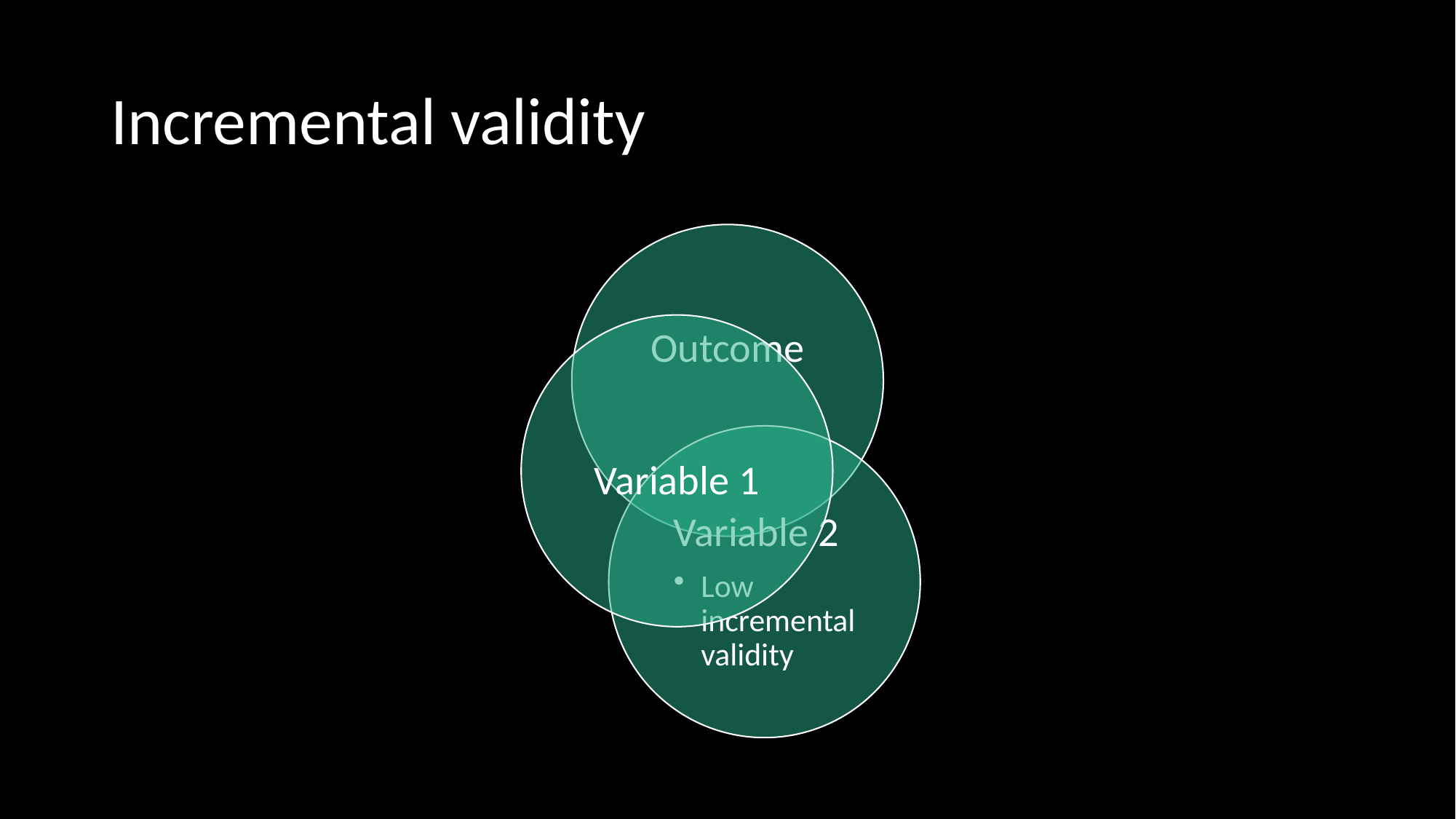

# Incremental validity
Outcome
Variable 2
Low incremental validity
Variable 1